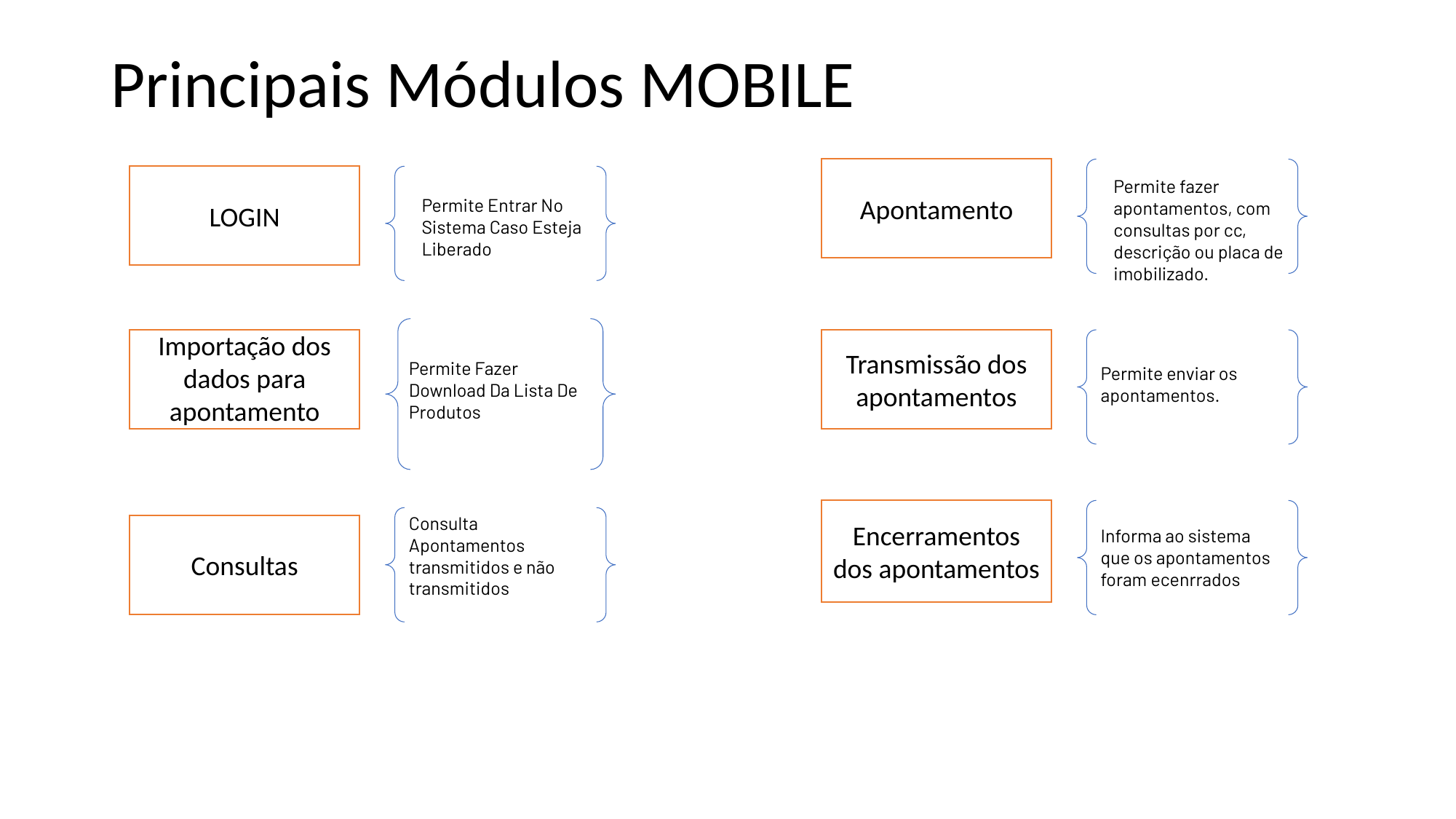

# Principais Módulos MOBILE
Apontamento

LOGIN

Permite fazer apontamentos, com consultas por cc, descrição ou placa de imobilizado.
Permite Entrar No Sistema Caso Esteja Liberado

Importação dos dados para apontamento
Transmissão dos apontamentos
Permite Fazer Download Da Lista De Produtos
Permite enviar os apontamentos.
Encerramentos dos apontamentos

Consulta  Apontamentos transmitidos e não transmitidos

Consultas
Informa ao sistema que os apontamentos foram ecenrrados